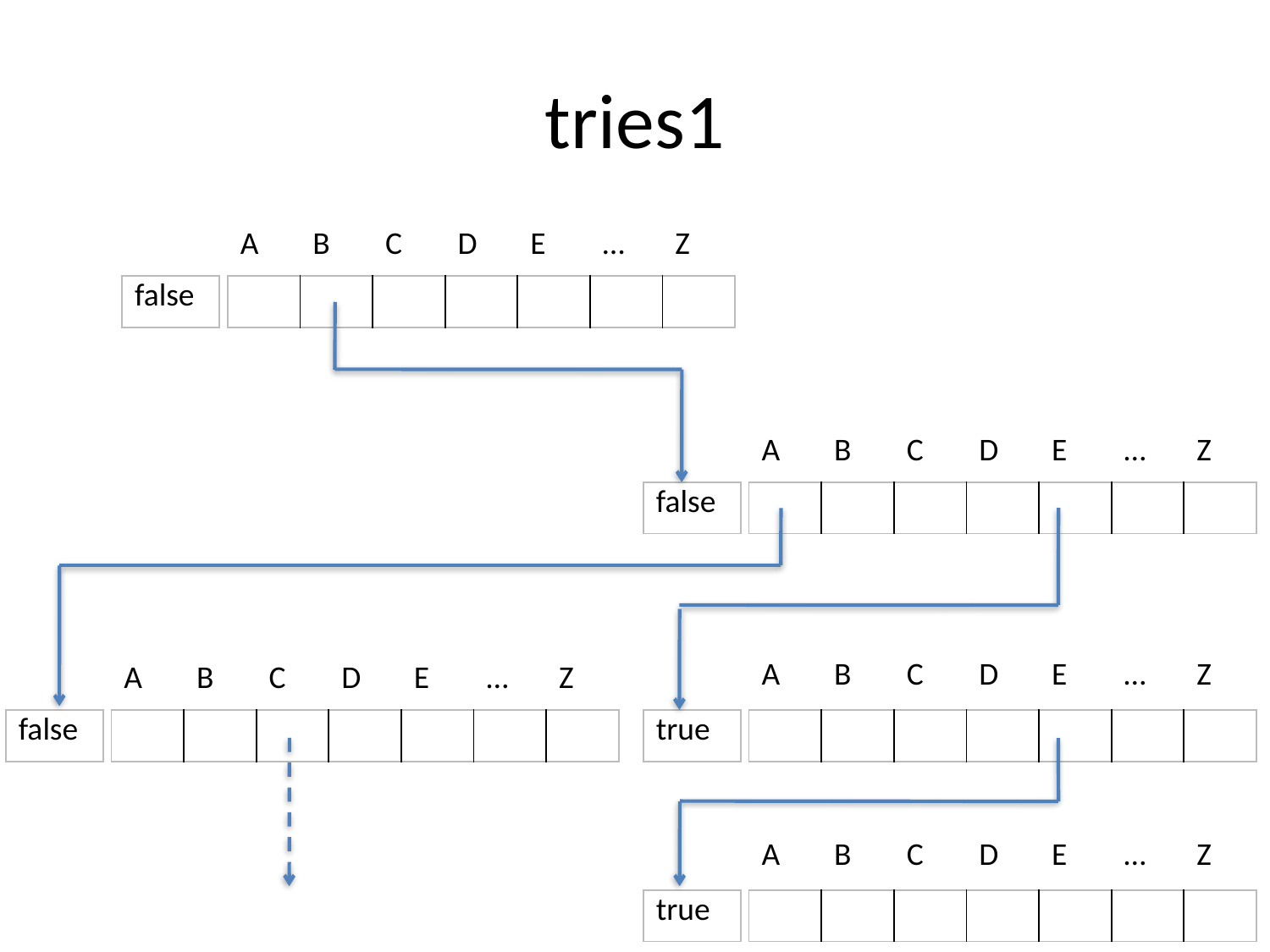

# tries1
| A | B | C | D | E | … | Z |
| --- | --- | --- | --- | --- | --- | --- |
| false |
| --- |
|  |  |  |  |  |  |  |
| --- | --- | --- | --- | --- | --- | --- |
| A | B | C | D | E | … | Z |
| --- | --- | --- | --- | --- | --- | --- |
| false |
| --- |
|  |  |  |  |  |  |  |
| --- | --- | --- | --- | --- | --- | --- |
| A | B | C | D | E | … | Z |
| --- | --- | --- | --- | --- | --- | --- |
| A | B | C | D | E | … | Z |
| --- | --- | --- | --- | --- | --- | --- |
| false |
| --- |
|  |  |  |  |  |  |  |
| --- | --- | --- | --- | --- | --- | --- |
| true |
| --- |
|  |  |  |  |  |  |  |
| --- | --- | --- | --- | --- | --- | --- |
| A | B | C | D | E | … | Z |
| --- | --- | --- | --- | --- | --- | --- |
| true |
| --- |
|  |  |  |  |  |  |  |
| --- | --- | --- | --- | --- | --- | --- |